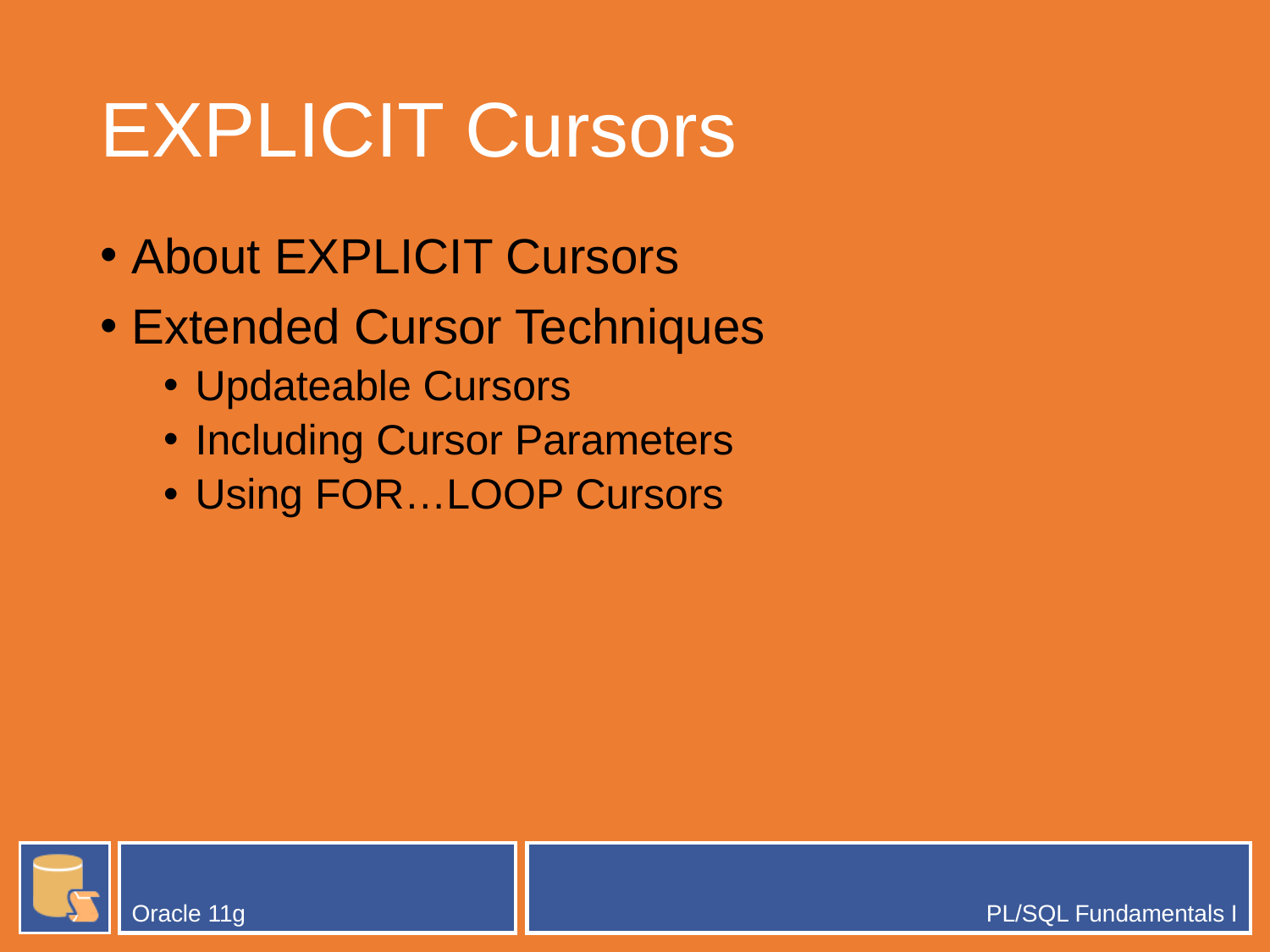

# EXPLICIT Cursors
About EXPLICIT Cursors
Extended Cursor Techniques
Updateable Cursors
Including Cursor Parameters
Using FOR…LOOP Cursors